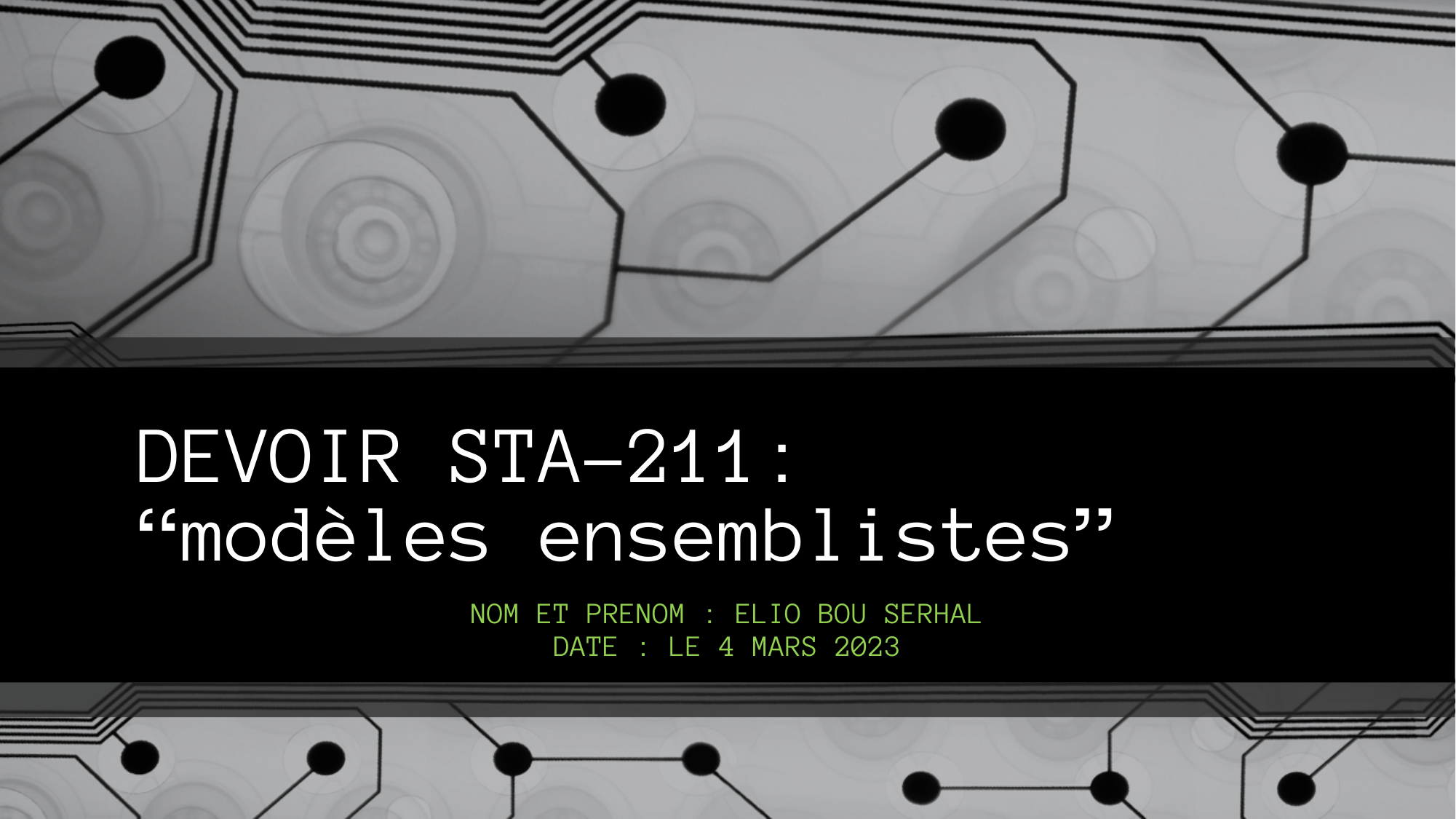

# DEVOIR STA-211: “modèles ensemblistes”
NOM ET PRENOM : ELIO BOU SERHAL
DATE : LE 4 MARS 2023